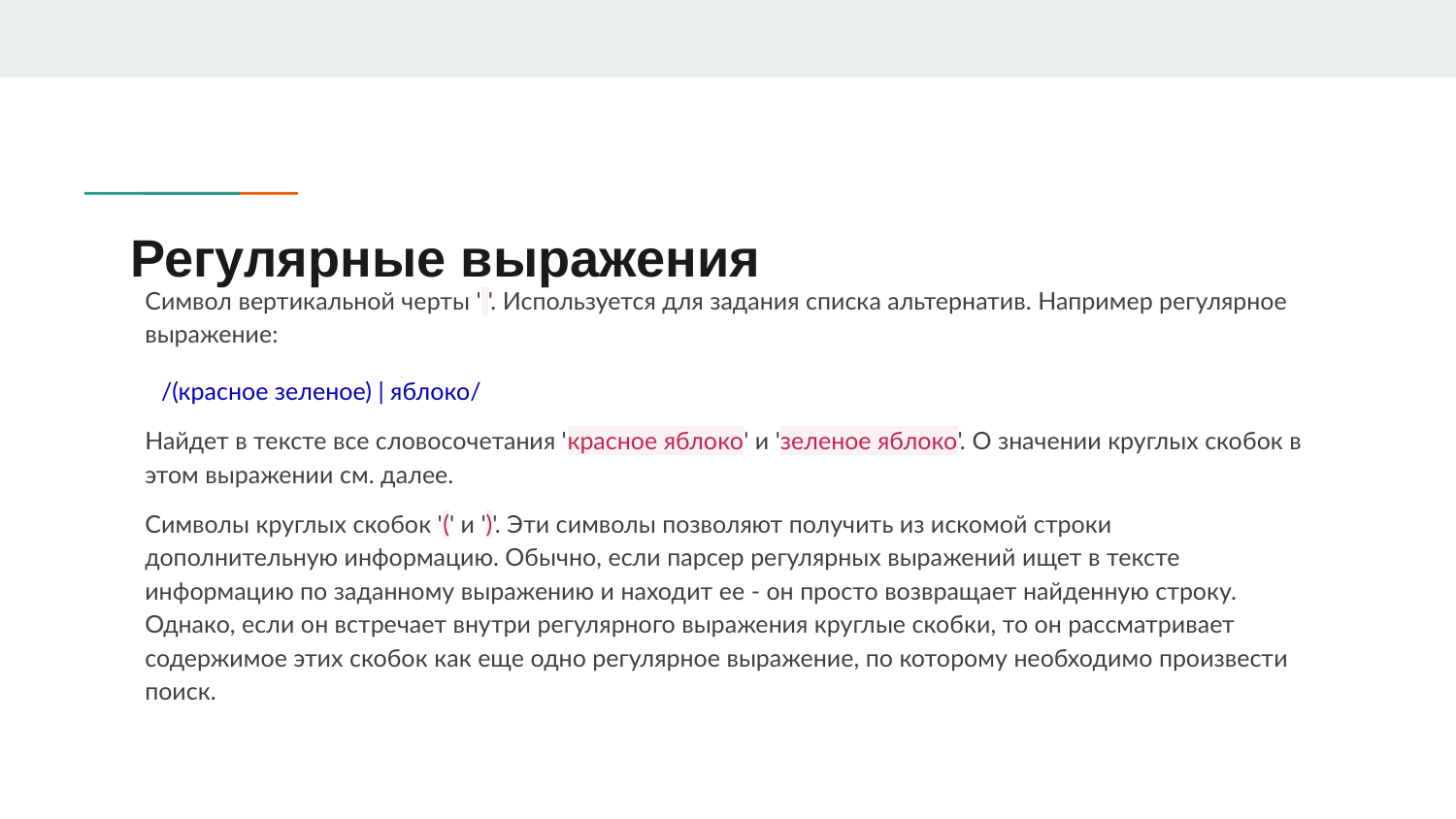

# Регулярные выражения
Символ вертикальной черты ' '. Используется для задания списка альтернатив. Например регулярное выражение:
/(красное зеленое) | яблоко/
Найдет в тексте все словосочетания 'красное яблоко' и 'зеленое яблоко'. О значении круглых скобок в этом выражении см. далее.
Символы круглых скобок '(' и ')'. Эти символы позволяют получить из искомой строки дополнительную информацию. Обычно, если парсер регулярных выражений ищет в тексте информацию по заданному выражению и находит ее - он просто возвращает найденную строку. Однако, если он встречает внутри регулярного выражения круглые скобки, то он рассматривает содержимое этих скобок как еще одно регулярное выражение, по которому необходимо произвести поиск.